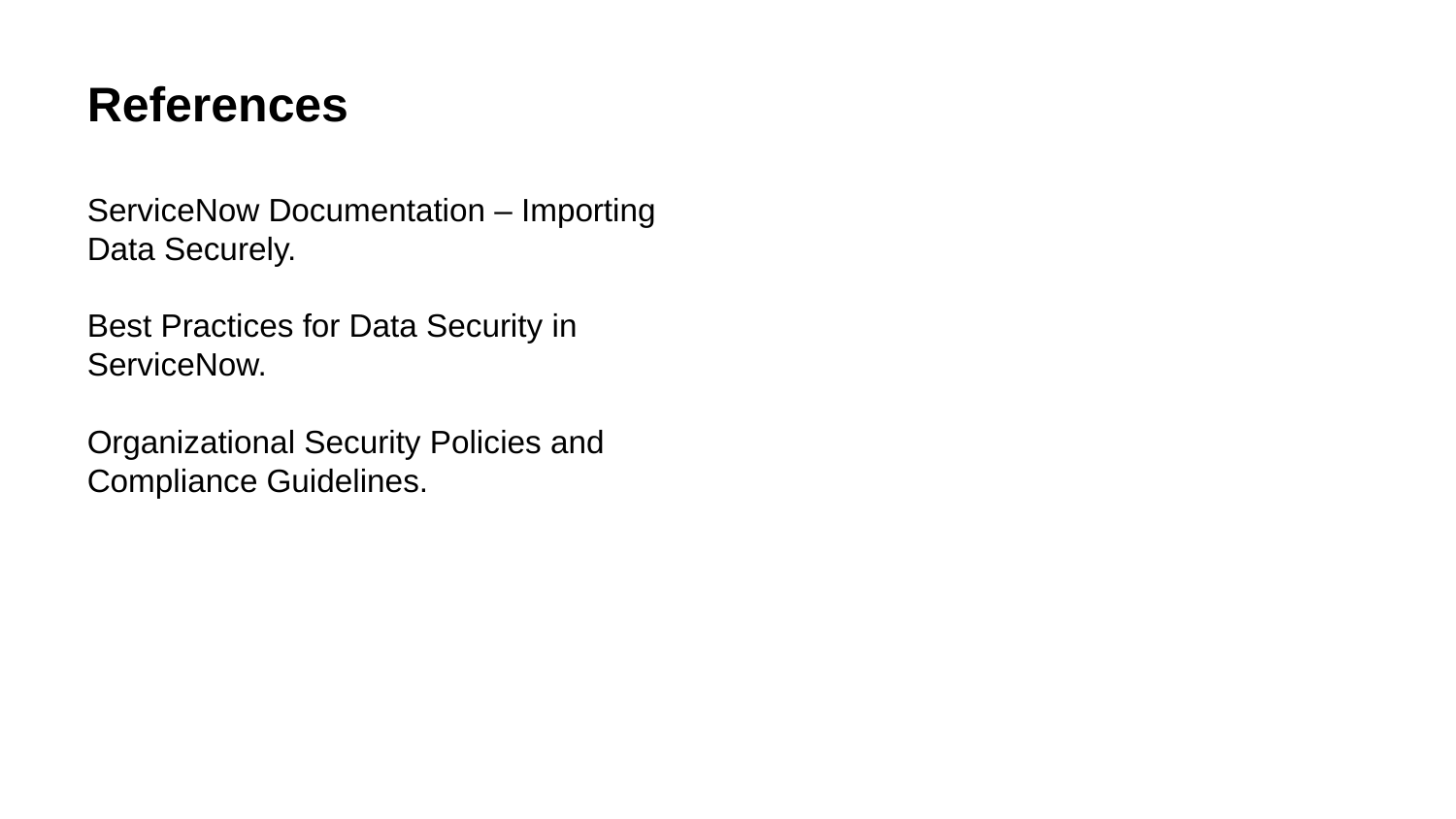

References
ServiceNow Documentation – Importing Data Securely.

Best Practices for Data Security in ServiceNow.

Organizational Security Policies and Compliance Guidelines.